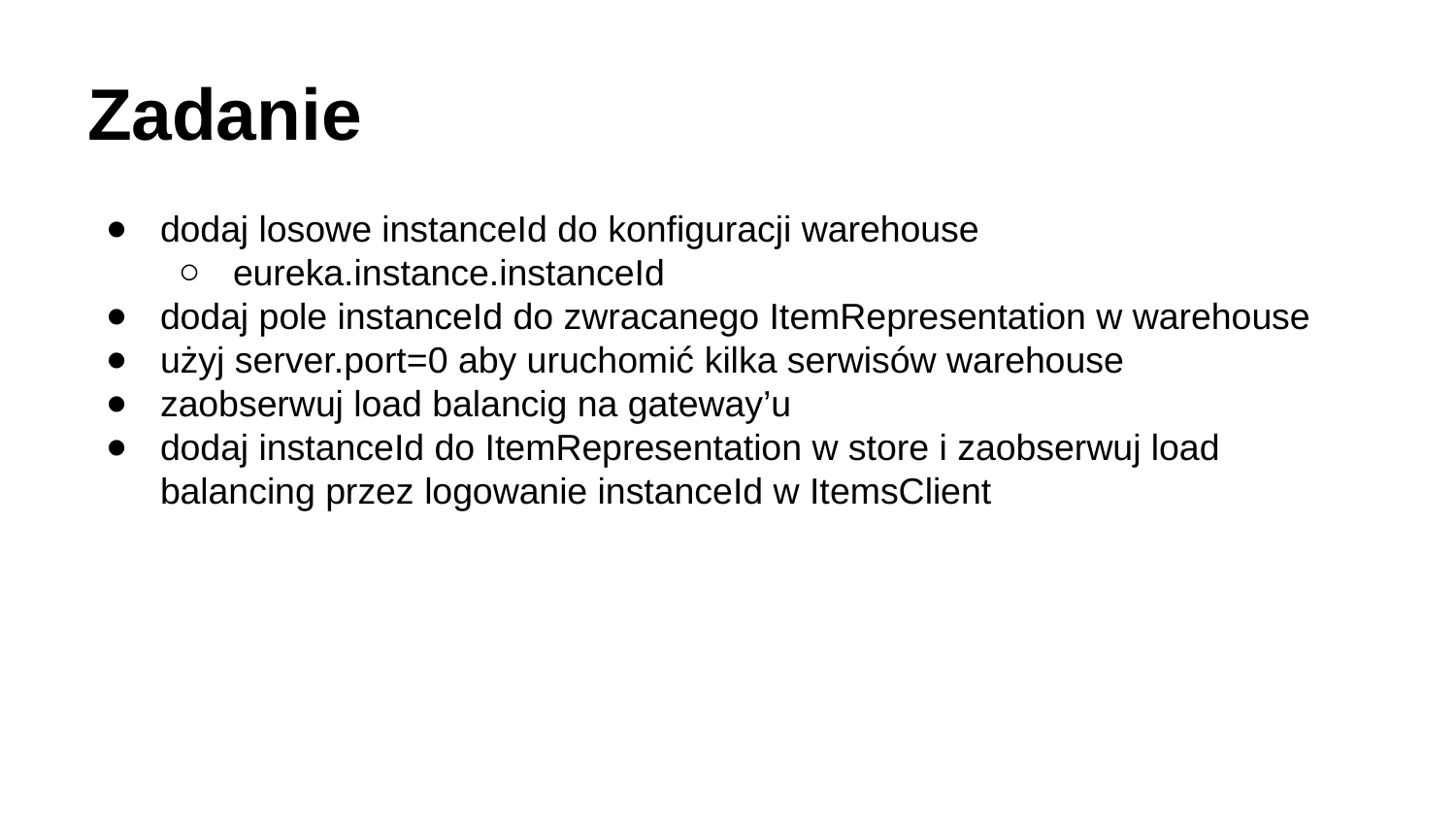

# Zadanie
dodaj losowe instanceId do konfiguracji warehouse
eureka.instance.instanceId
dodaj pole instanceId do zwracanego ItemRepresentation w warehouse
użyj server.port=0 aby uruchomić kilka serwisów warehouse
zaobserwuj load balancig na gateway’u
dodaj instanceId do ItemRepresentation w store i zaobserwuj load balancing przez logowanie instanceId w ItemsClient